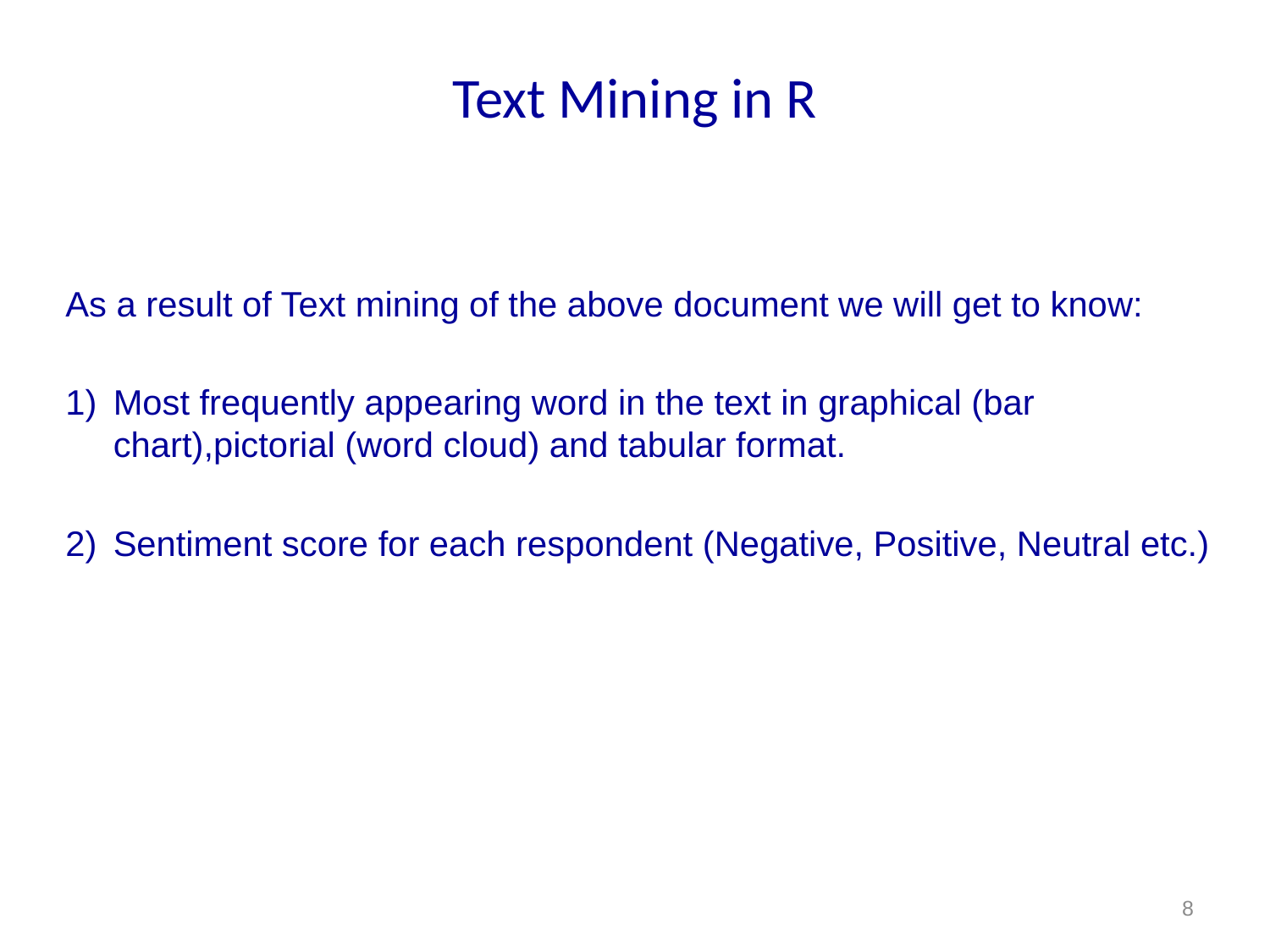

# Text Mining in R
As a result of Text mining of the above document we will get to know:

Most frequently appearing word in the text in graphical (bar chart),pictorial (word cloud) and tabular format.

Sentiment score for each respondent (Negative, Positive, Neutral etc.)
8